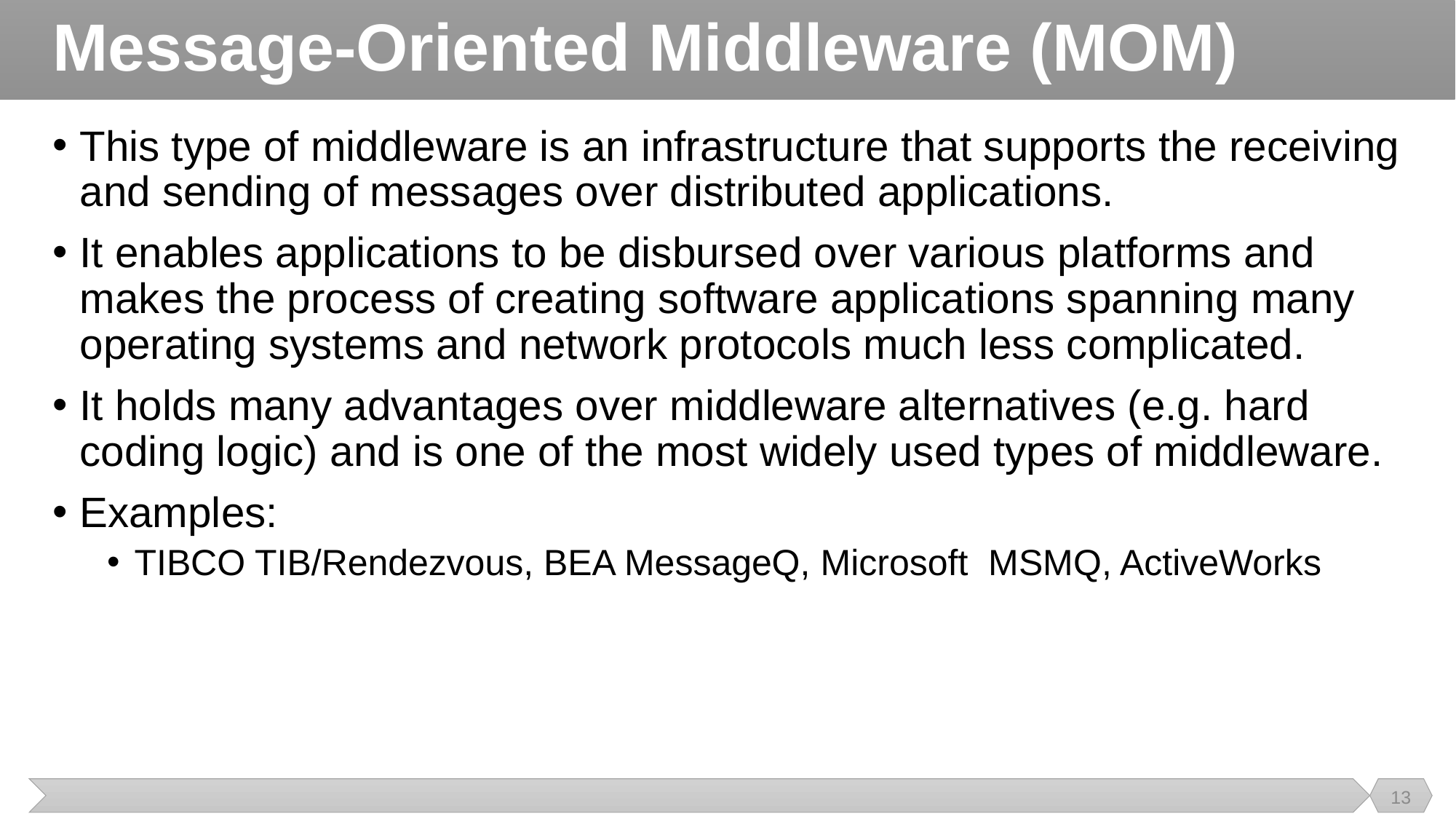

# Message-Oriented Middleware (MOM)
This type of middleware is an infrastructure that supports the receiving and sending of messages over distributed applications.
It enables applications to be disbursed over various platforms and makes the process of creating software applications spanning many operating systems and network protocols much less complicated.
It holds many advantages over middleware alternatives (e.g. hard coding logic) and is one of the most widely used types of middleware.
Examples:
TIBCO TIB/Rendezvous, BEA MessageQ, Microsoft  MSMQ, ActiveWorks

13